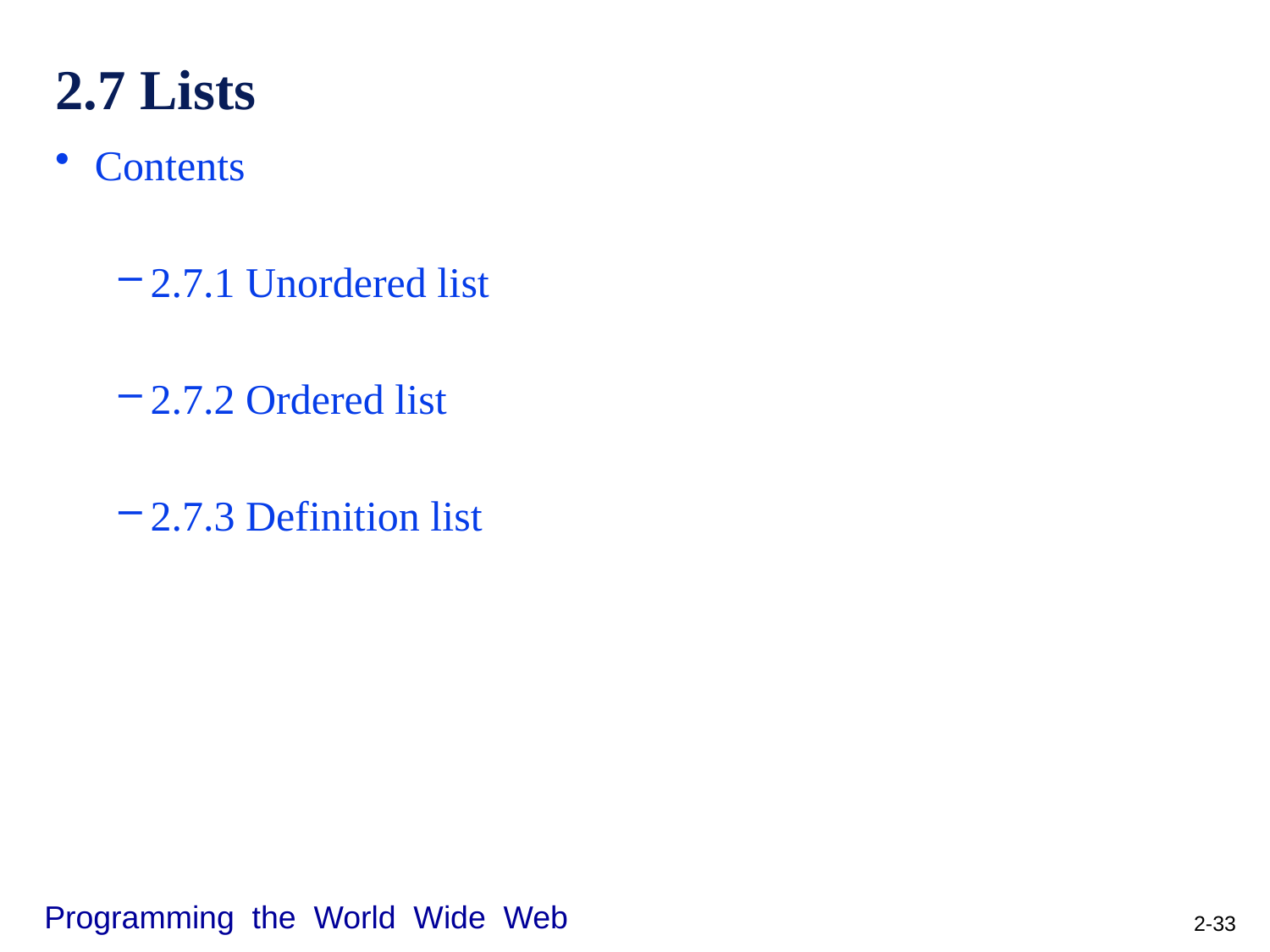

# 2.7 Lists
Contents

2.7.1 Unordered list

2.7.2 Ordered list

2.7.3 Definition list